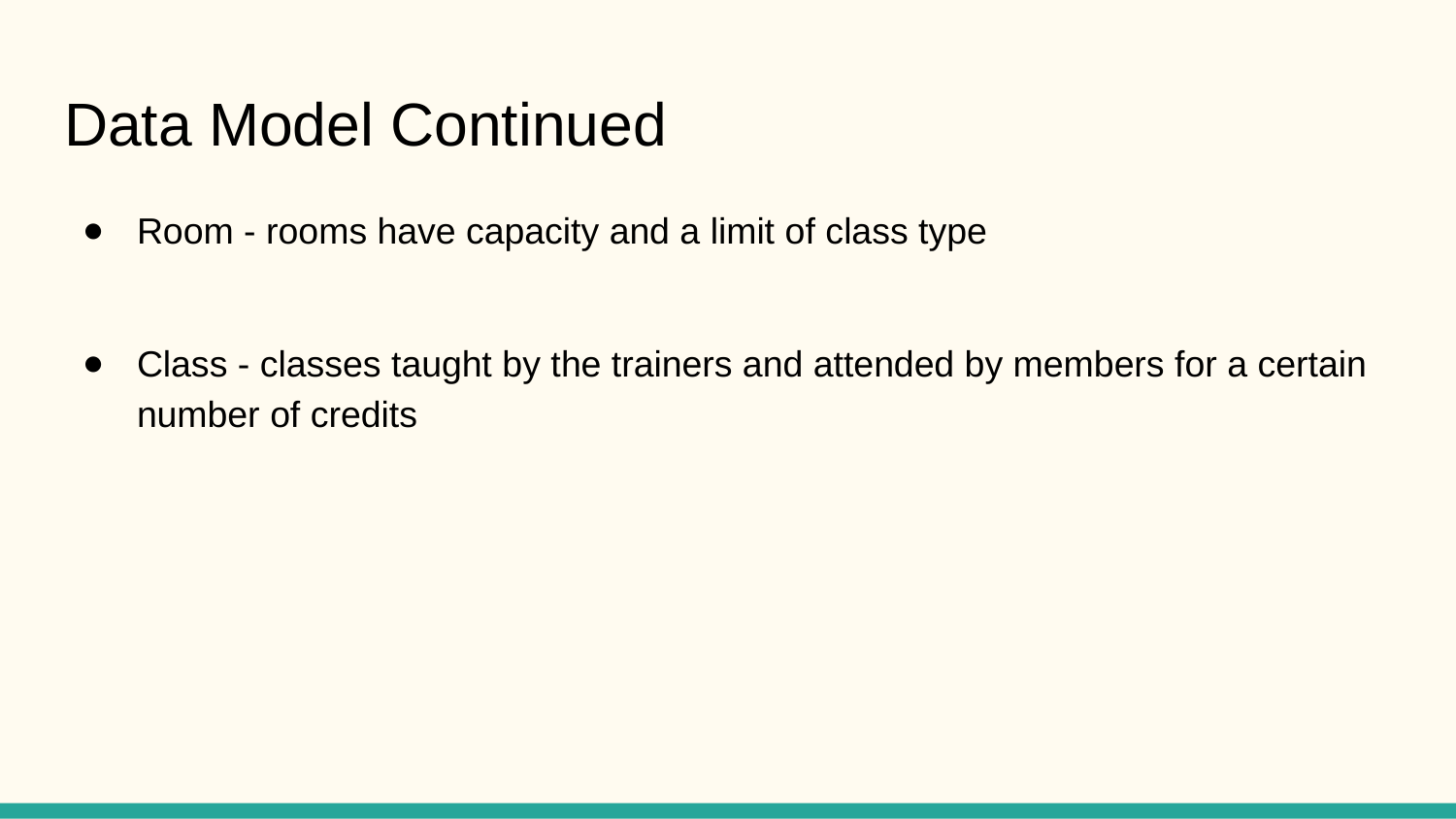

# Data Model Continued
Room - rooms have capacity and a limit of class type

Class - classes taught by the trainers and attended by members for a certain number of credits